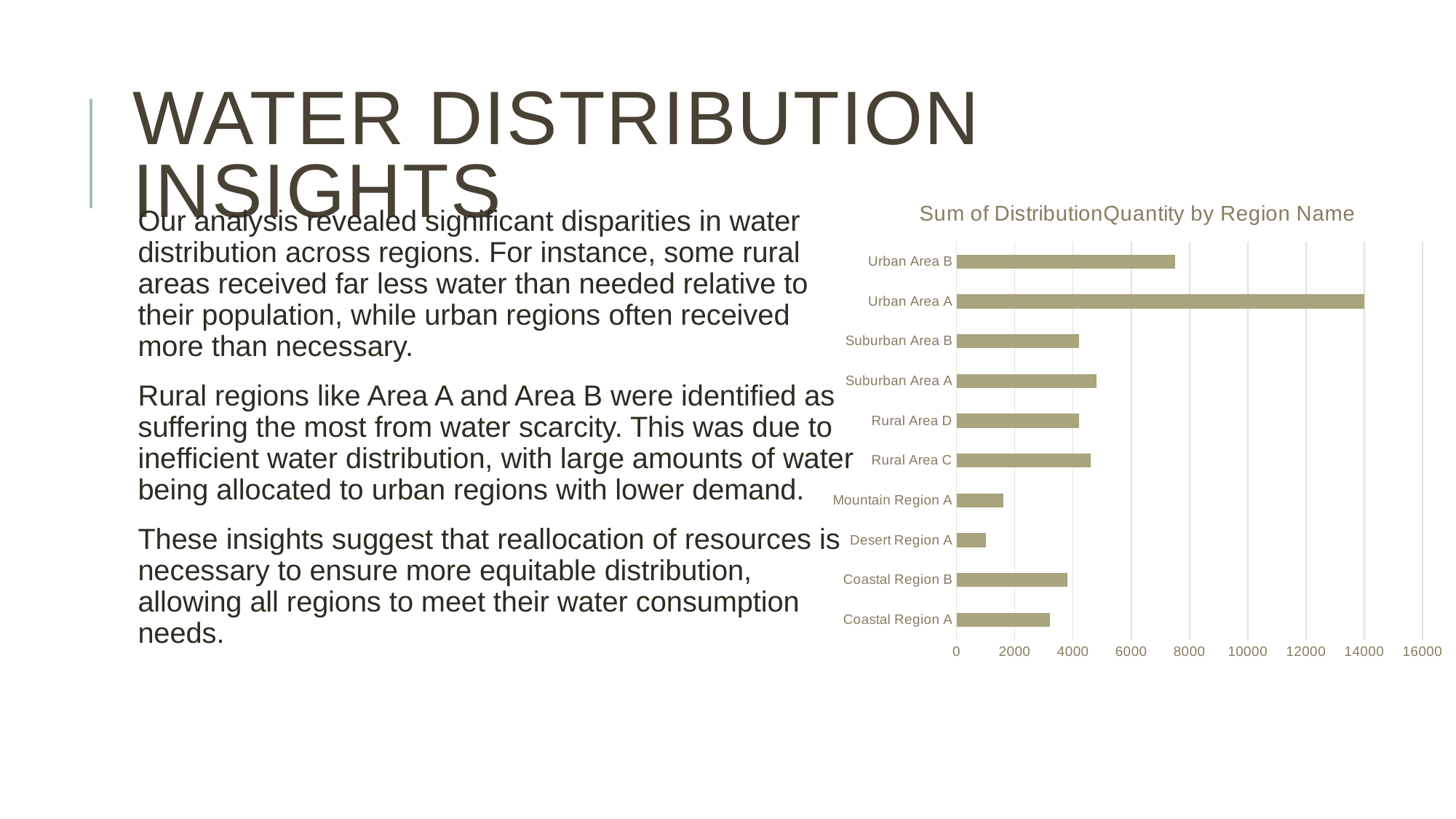

# Water Distribution Insights

### Chart: Sum of DistributionQuantity by Region Name

| Category | Total |
|---|---|
| Coastal Region A | 3200.0 |
| Coastal Region B | 3800.0 |
| Desert Region A | 1000.0 |
| Mountain Region A | 1600.0 |
| Rural Area C | 4600.0 |
| Rural Area D | 4200.0 |
| Suburban Area A | 4800.0 |
| Suburban Area B | 4200.0 |
| Urban Area A | 14000.0 |
| Urban Area B | 7500.0 |
Our analysis revealed significant disparities in water distribution across regions. For instance, some rural areas received far less water than needed relative to their population, while urban regions often received more than necessary.
Rural regions like Area A and Area B were identified as suffering the most from water scarcity. This was due to inefficient water distribution, with large amounts of water being allocated to urban regions with lower demand.
These insights suggest that reallocation of resources is necessary to ensure more equitable distribution, allowing all regions to meet their water consumption needs.